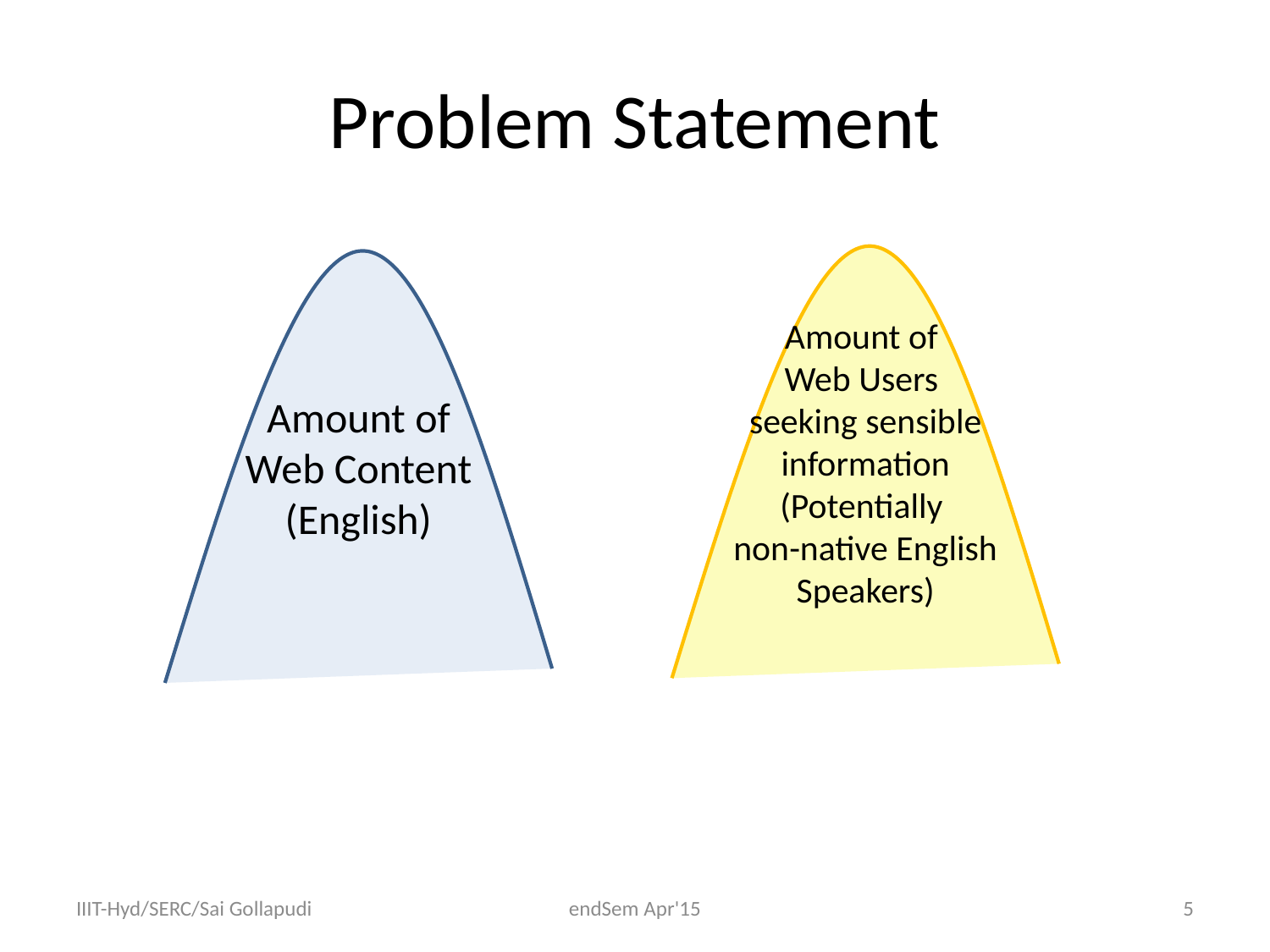

# Problem Statement
Amount of
Web Users
seeking sensible information
(Potentially
non-native English Speakers)
Amount of
Web Content
 (English)
IIIT-Hyd/SERC/Sai Gollapudi
endSem Apr'15
5